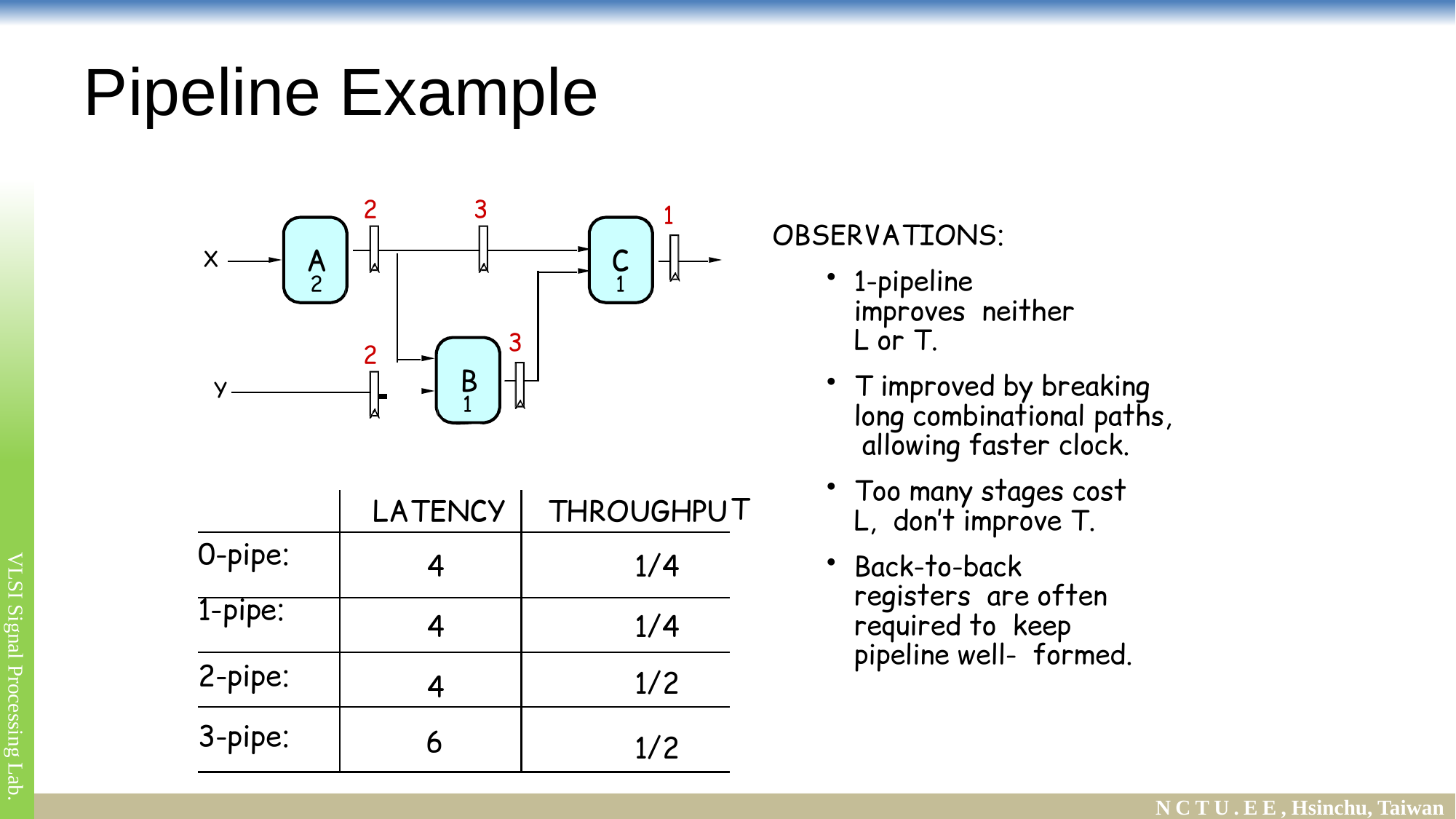

# Pipeline Example
2

3

1

OBSERVATIONS:
1-pipeline improves  neither L or T.
T improved by breaking  long combinational paths,  allowing faster clock.
Too many stages cost L,  don’t improve T.
Back-to-back registers  are often required to  keep pipeline well-  formed.

A
C
X

2
1

3

2

 		B
Y

1

T
|  | LATENCY | THROUGHPU |
| --- | --- | --- |
| 0-pipe: | 4 | 1/4 |
| 1-pipe: | 4 | 1/4 |
| 2-pipe: | 4 | 1/2 |
| 3-pipe: | 6 | 1/2 |